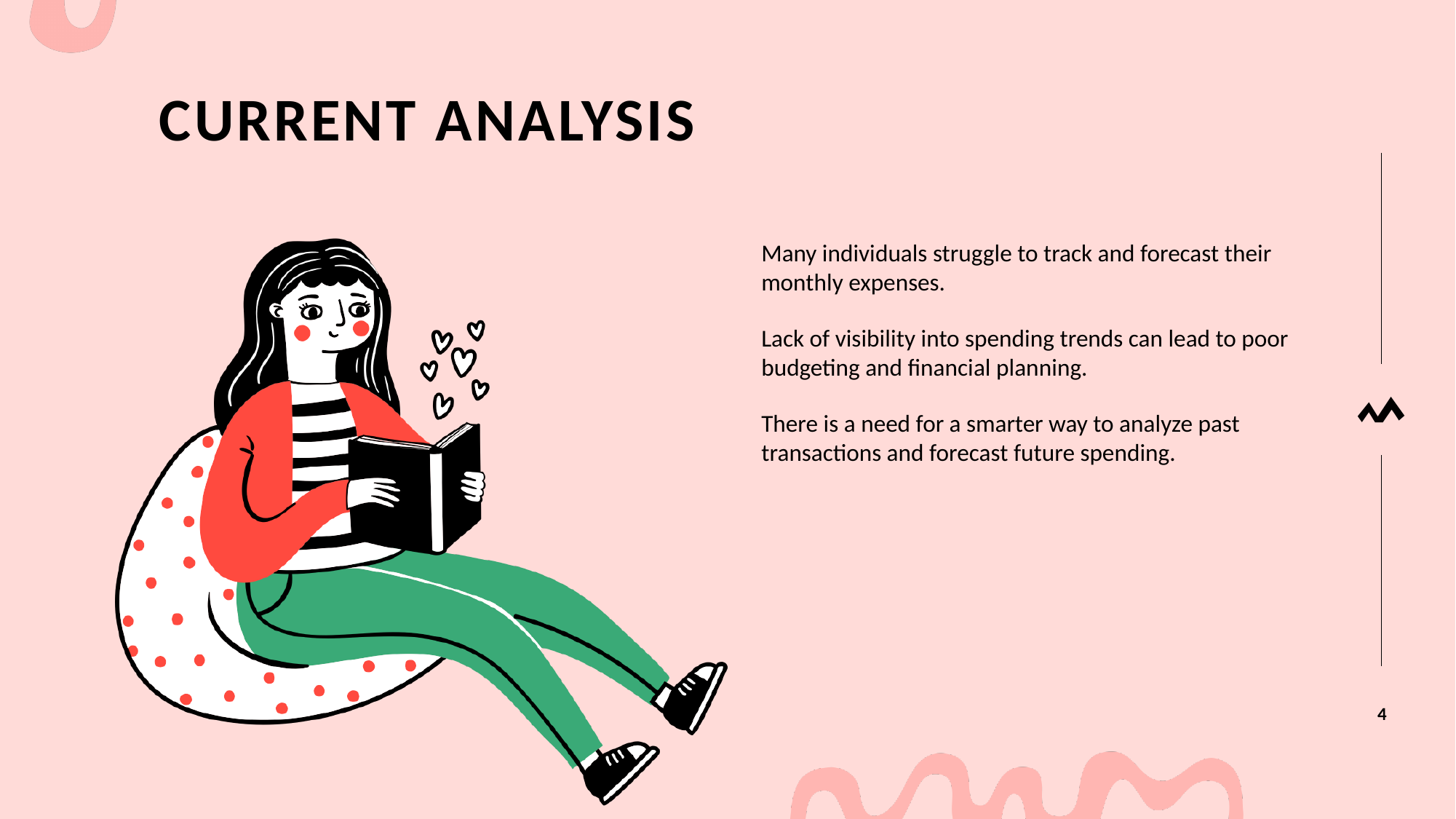

# CURRENT ANALYSIS
Many individuals struggle to track and forecast their monthly expenses.​
Lack of visibility into spending trends can lead to poor budgeting and financial planning.
There is a need for a smarter way to analyze past transactions and forecast future spending.​
4